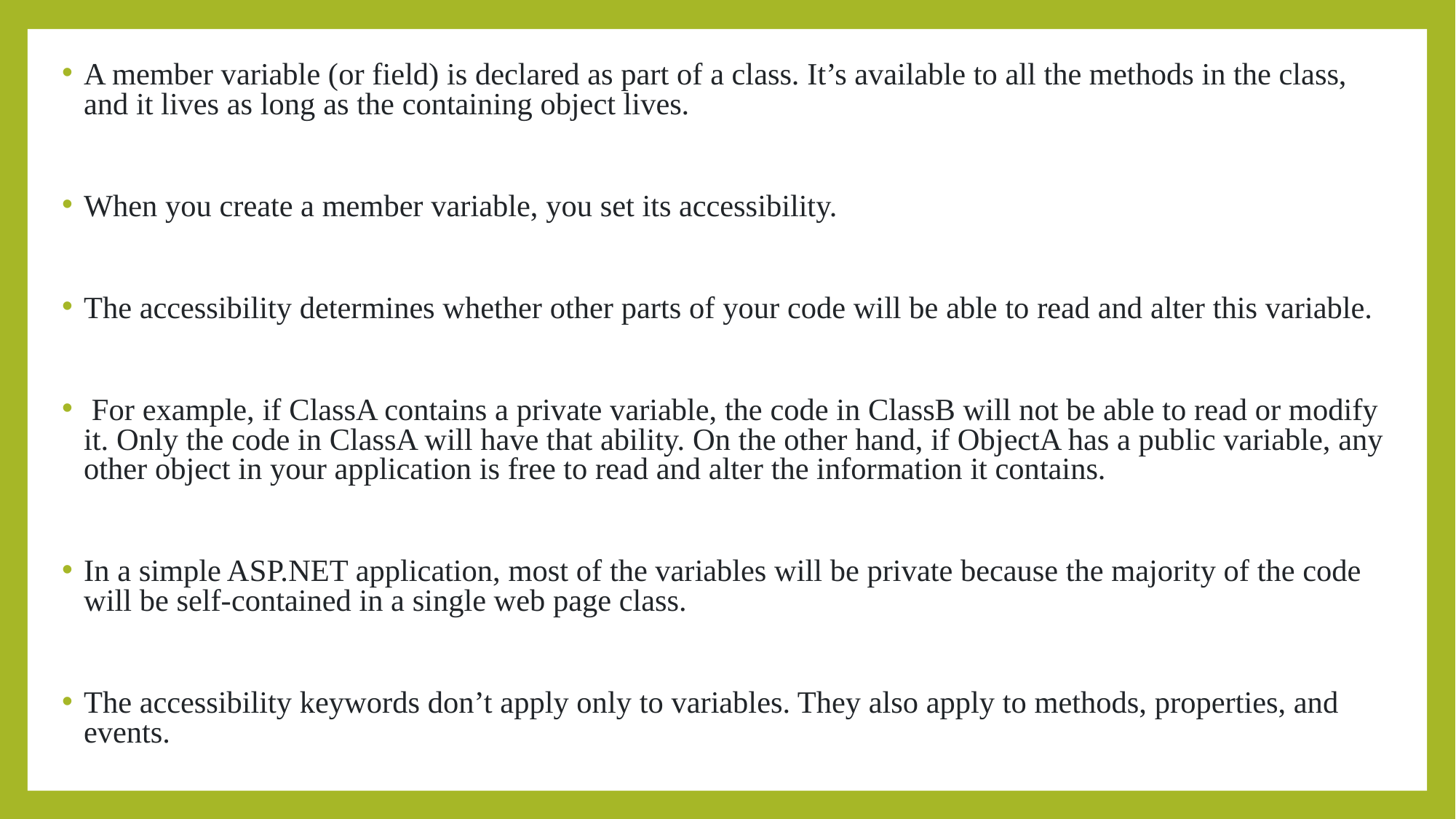

A member variable (or field) is declared as part of a class. It’s available to all the methods in the class, and it lives as long as the containing object lives.

When you create a member variable, you set its accessibility.

The accessibility determines whether other parts of your code will be able to read and alter this variable.

 For example, if ClassA contains a private variable, the code in ClassB will not be able to read or modify it. Only the code in ClassA will have that ability. On the other hand, if ObjectA has a public variable, any other object in your application is free to read and alter the information it contains.

In a simple ASP.NET application, most of the variables will be private because the majority of the code will be self-contained in a single web page class.

The accessibility keywords don’t apply only to variables. They also apply to methods, properties, and events.